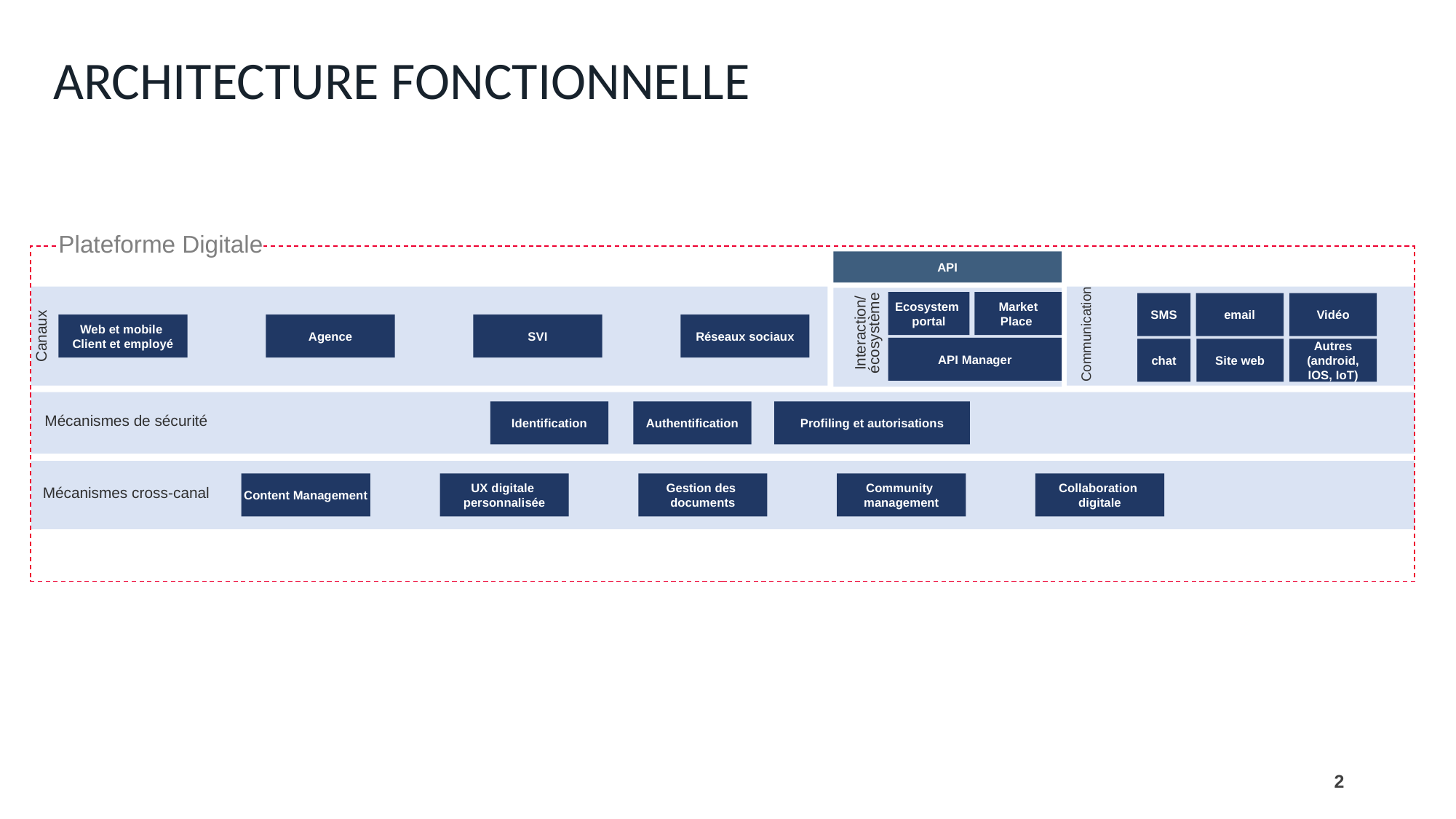

Architecture fonctionnelle
Plateforme Digitale

API

Ecosystem
portal
Market Place
SMS
email
Vidéo
Interaction/ écosystème
Web et mobile
Client et employé
Agence
SVI
Réseaux sociaux
Canaux
Communication
API Manager
chat
Site web
Autres (android, IOS, IoT)

Identification
Authentification
Profiling et autorisations
Mécanismes de sécurité

Content Management
UX digitale
personnalisée
Gestion des
documents
Community
management
Collaboration
digitale
Mécanismes cross-canal
2